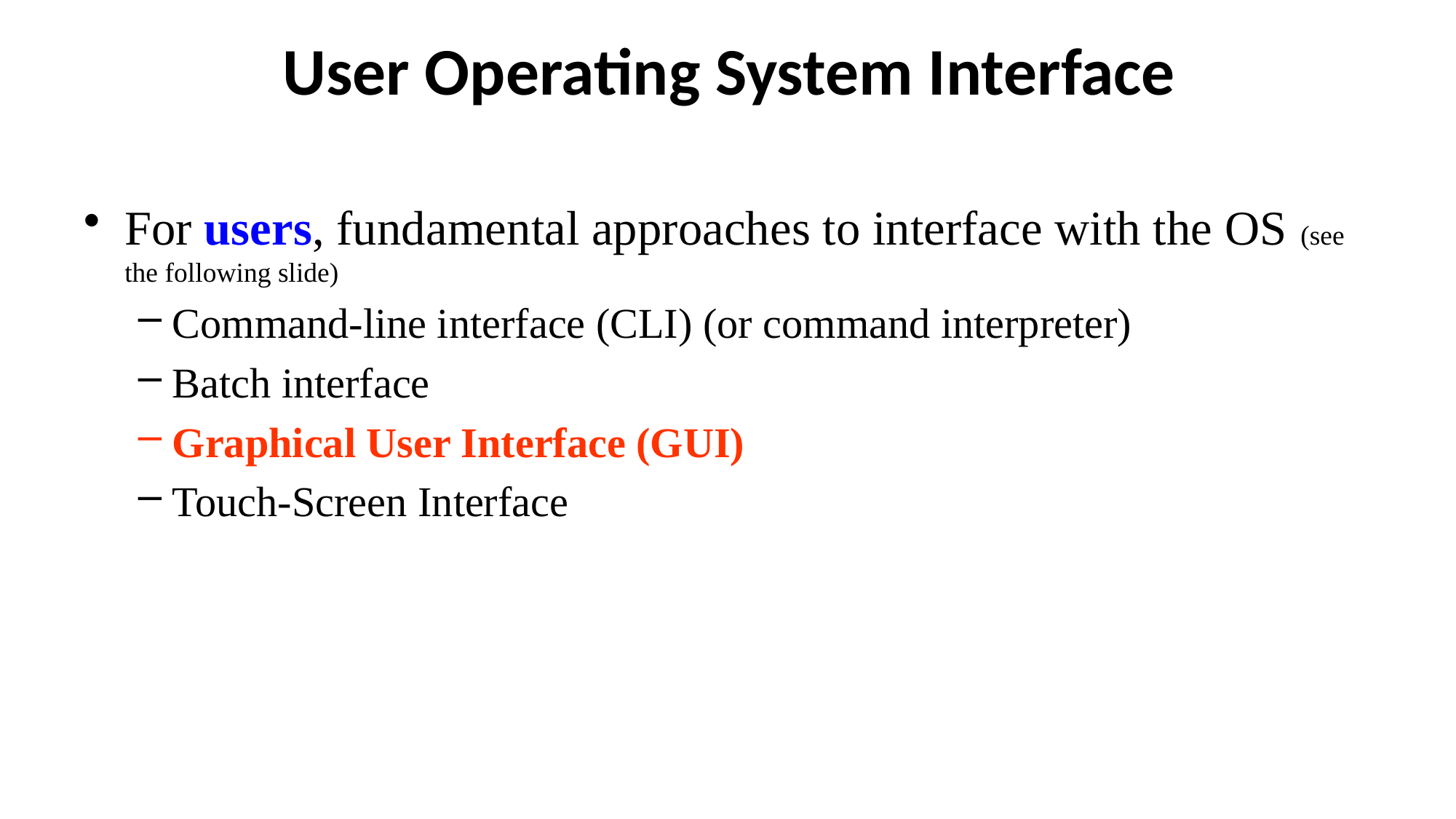

# User Operating System Interface
For users, fundamental approaches to interface with the OS (see the following slide)
Command-line interface (CLI) (or command interpreter)
Batch interface
Graphical User Interface (GUI)
Touch-Screen Interface